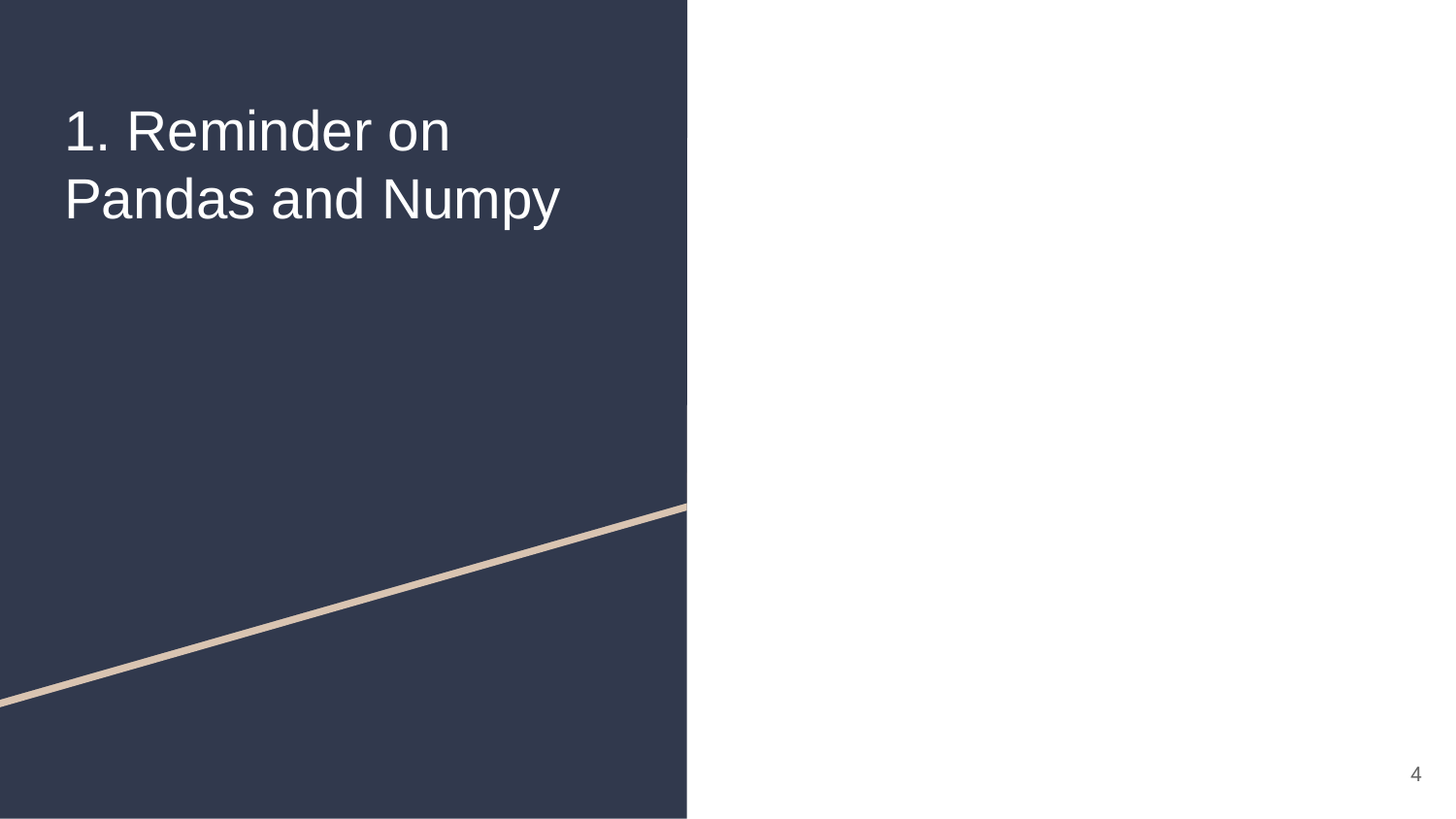

# 1. Reminder on Pandas and Numpy
4